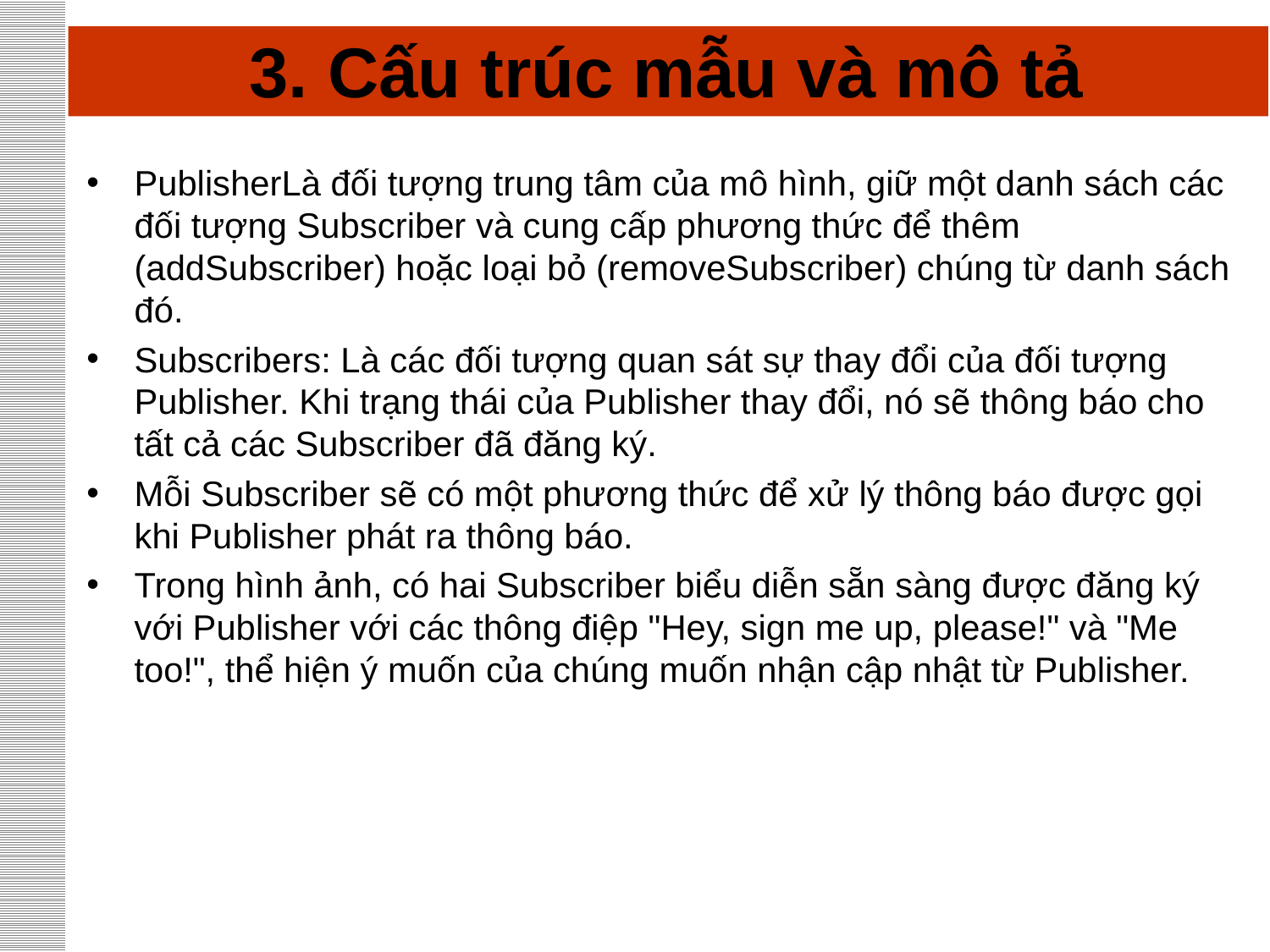

# 3. Cấu trúc mẫu và mô tả
PublisherLà đối tượng trung tâm của mô hình, giữ một danh sách các đối tượng Subscriber và cung cấp phương thức để thêm (addSubscriber) hoặc loại bỏ (removeSubscriber) chúng từ danh sách đó.
Subscribers: Là các đối tượng quan sát sự thay đổi của đối tượng Publisher. Khi trạng thái của Publisher thay đổi, nó sẽ thông báo cho tất cả các Subscriber đã đăng ký.
Mỗi Subscriber sẽ có một phương thức để xử lý thông báo được gọi khi Publisher phát ra thông báo.
Trong hình ảnh, có hai Subscriber biểu diễn sẵn sàng được đăng ký với Publisher với các thông điệp "Hey, sign me up, please!" và "Me too!", thể hiện ý muốn của chúng muốn nhận cập nhật từ Publisher.